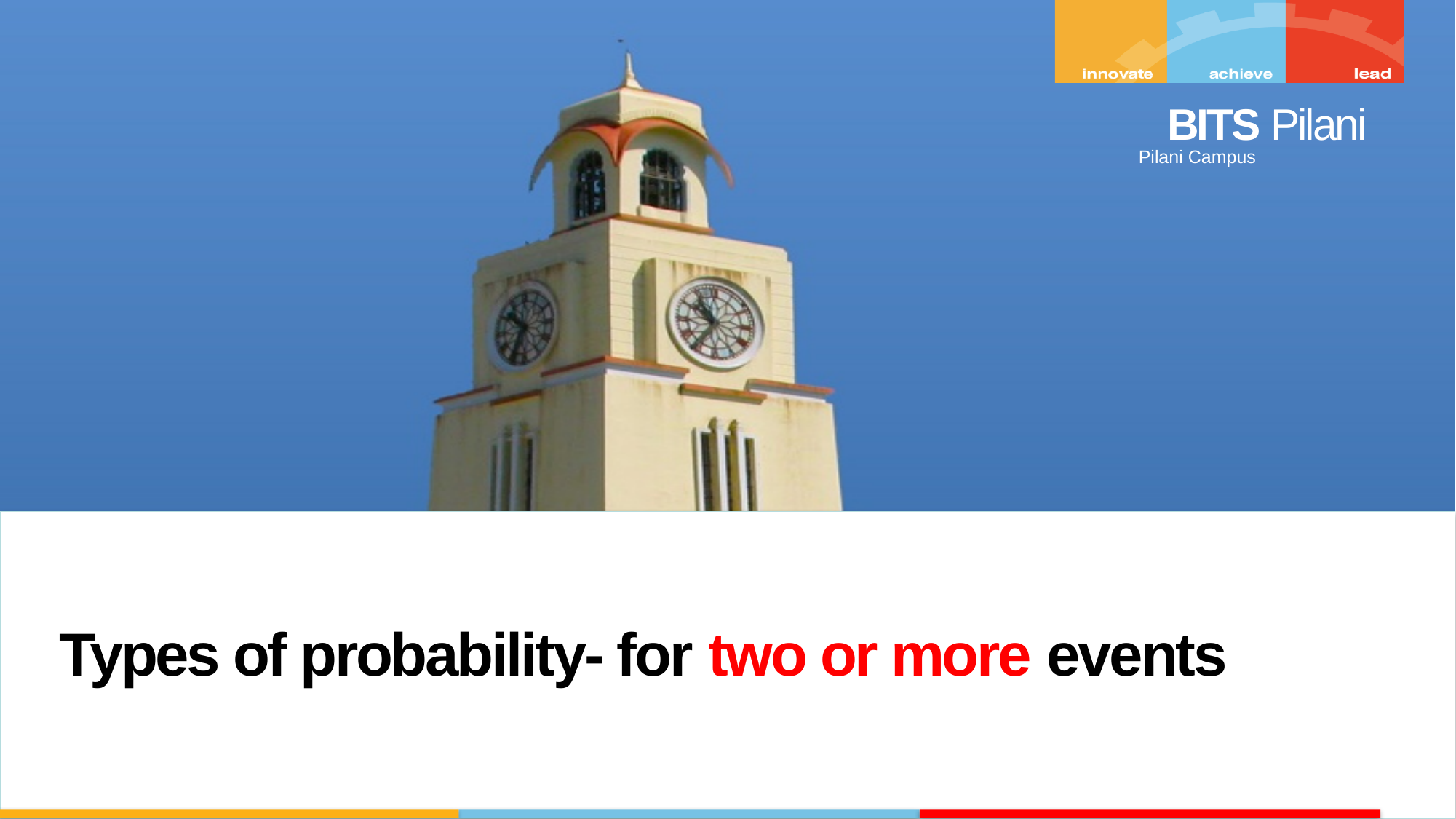

Types of probability- for two or more events